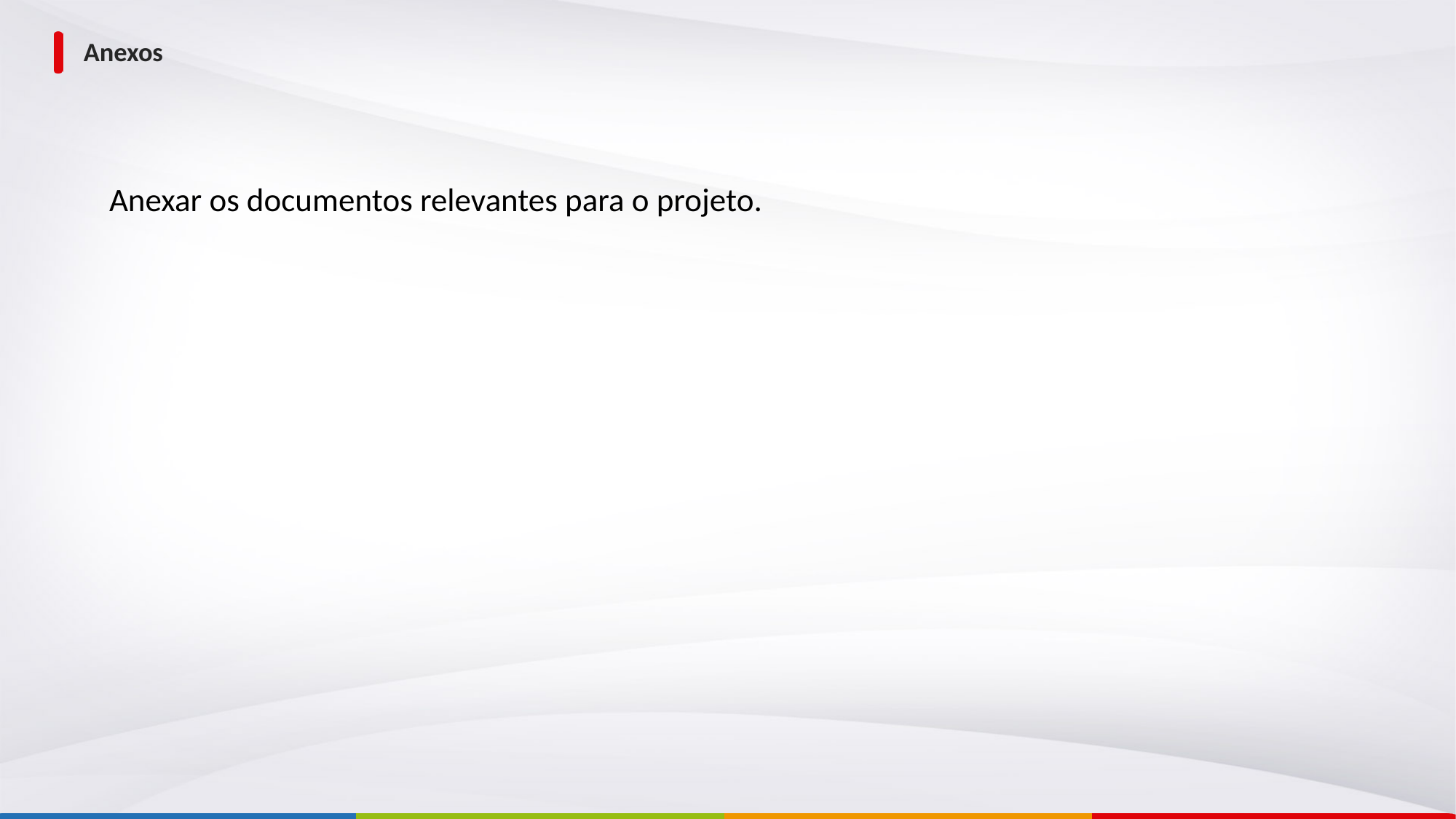

# Anexos
Anexar os documentos relevantes para o projeto.